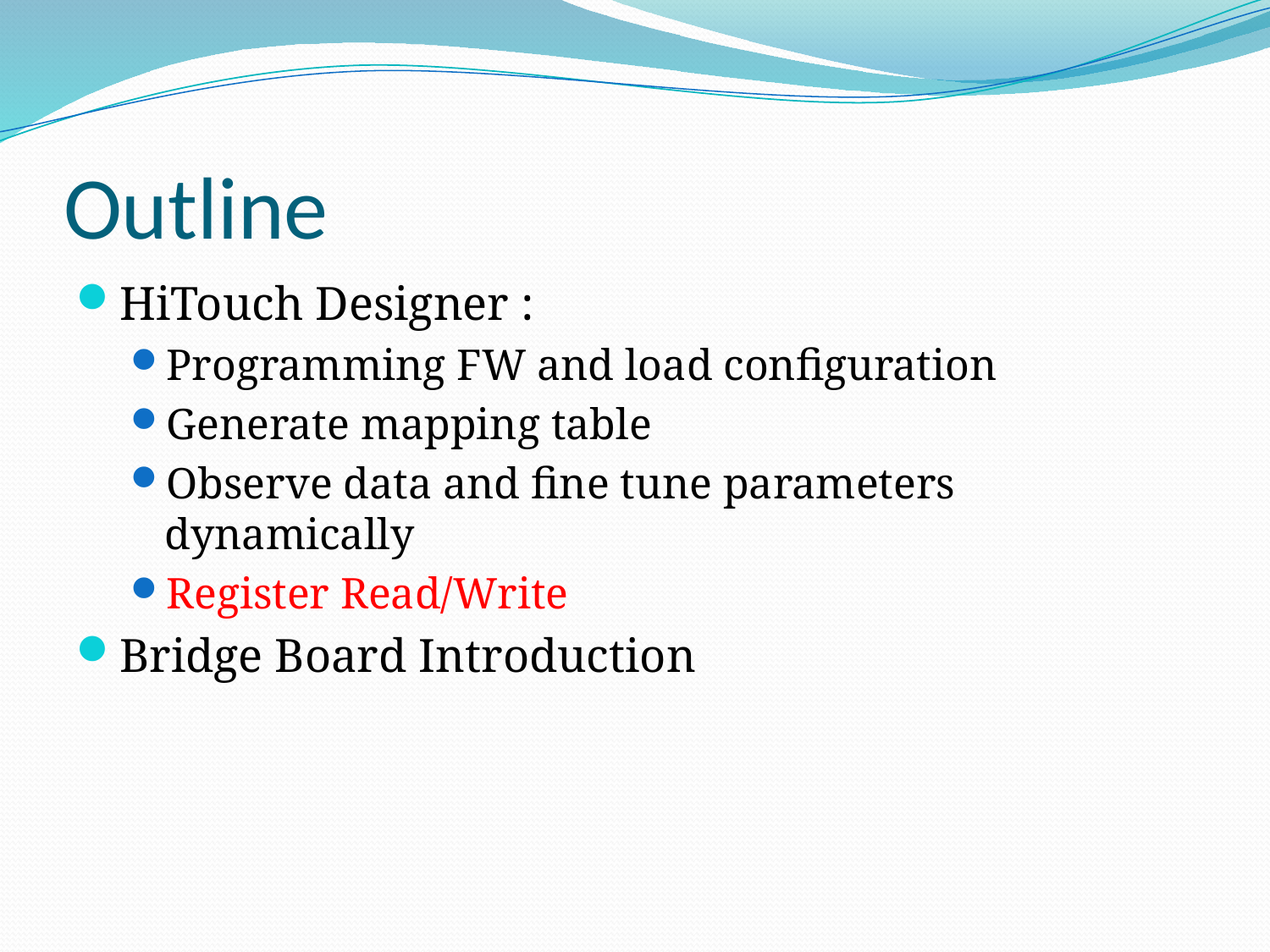

# Outline
HiTouch Designer :
Programming FW and load configuration
Generate mapping table
Observe data and fine tune parameters dynamically
Register Read/Write
Bridge Board Introduction